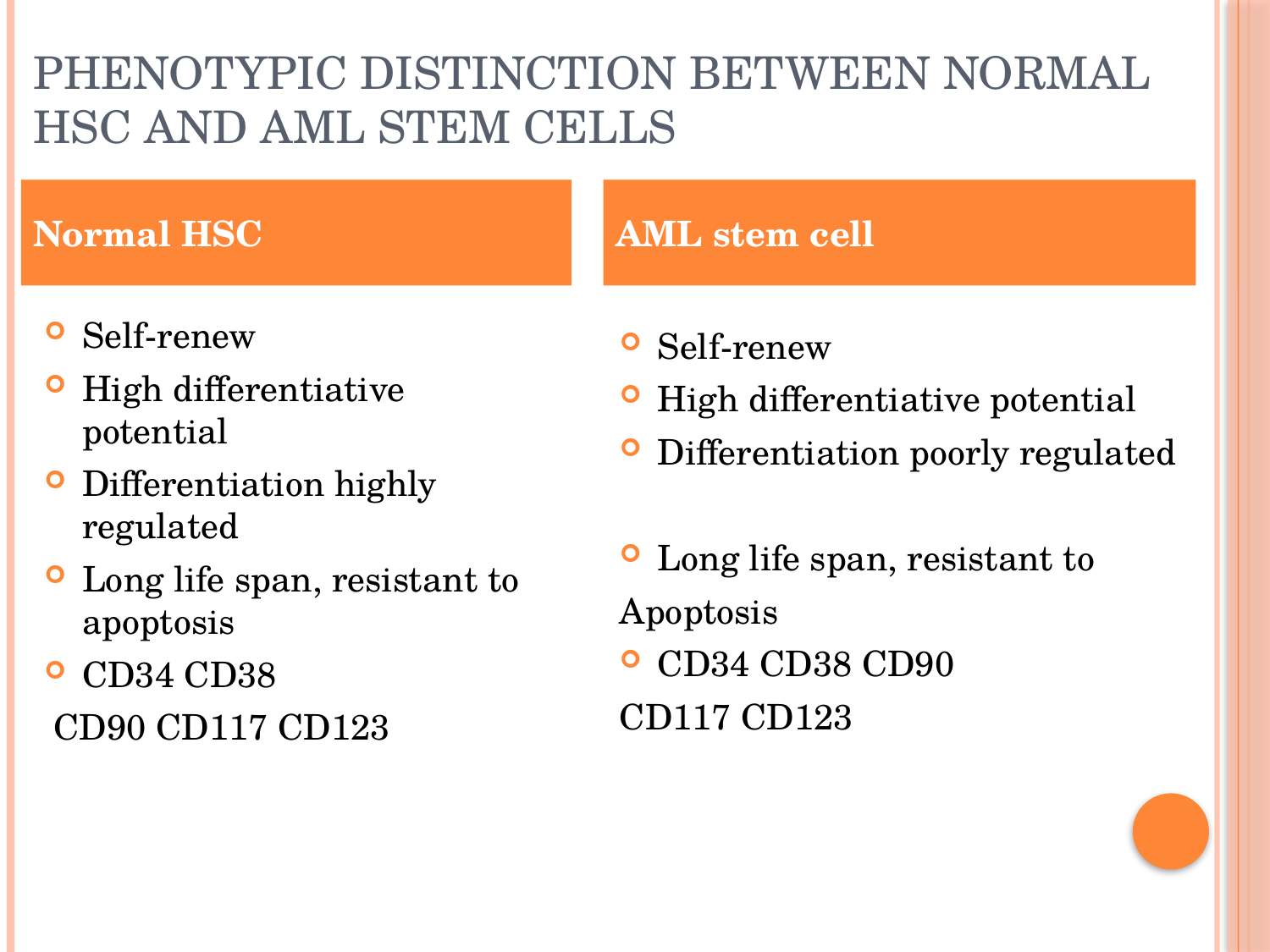

# Phenotypic distinction between normal hsc and aml stem cells
Normal HSC
AML stem cell
Self-renew
High differentiative potential
Differentiation highly regulated
Long life span, resistant to apoptosis
CD34 CD38
 CD90 CD117 CD123

Self-renew
High differentiative potential
Differentiation poorly regulated

Long life span, resistant to
Apoptosis
CD34 CD38 CD90
CD117 CD123